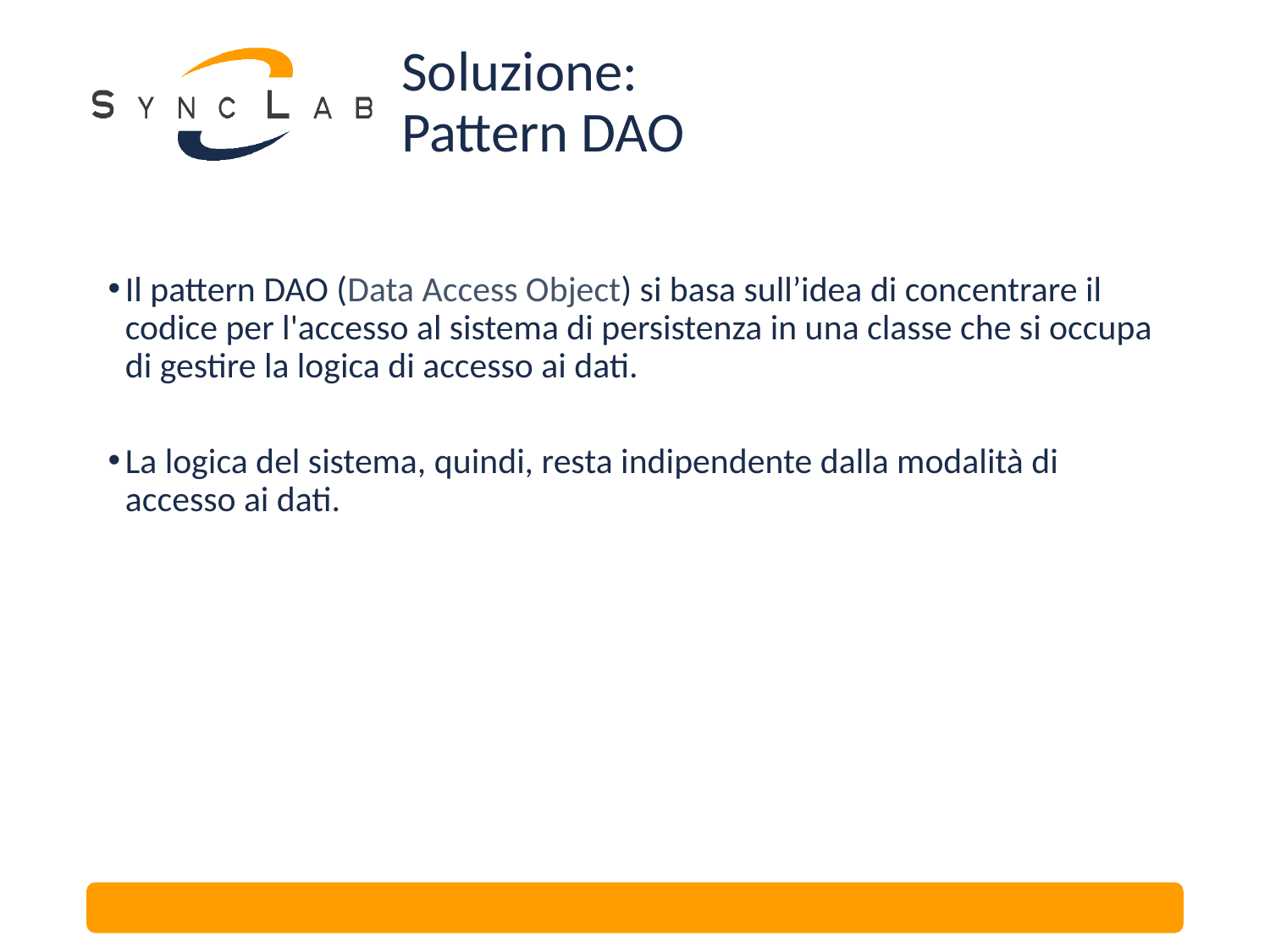

# Soluzione: Pattern DAO
Il pattern DAO (Data Access Object) si basa sull’idea di concentrare il codice per l'accesso al sistema di persistenza in una classe che si occupa di gestire la logica di accesso ai dati.

La logica del sistema, quindi, resta indipendente dalla modalità di accesso ai dati.